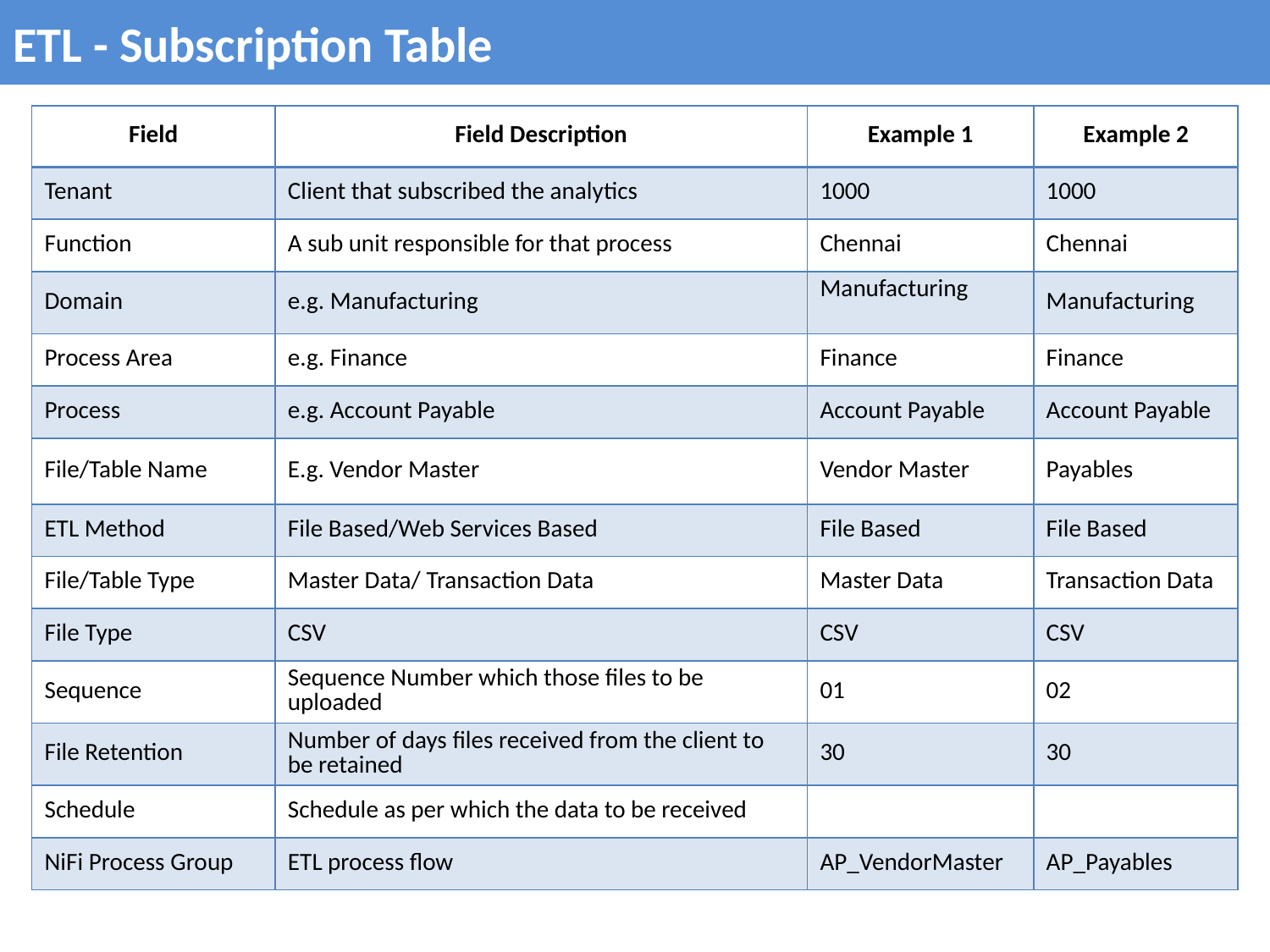

# ETL - Subscription Table
| Field | Field Description | Example 1 | Example 2 |
| --- | --- | --- | --- |
| Tenant | Client that subscribed the analytics | 1000 | 1000 |
| Function | A sub unit responsible for that process | Chennai | Chennai |
| Domain | e.g. Manufacturing | Manufacturing | Manufacturing |
| Process Area | e.g. Finance | Finance | Finance |
| Process | e.g. Account Payable | Account Payable | Account Payable |
| File/Table Name | E.g. Vendor Master | Vendor Master | Payables |
| ETL Method | File Based/Web Services Based | File Based | File Based |
| File/Table Type | Master Data/ Transaction Data | Master Data | Transaction Data |
| File Type | CSV | CSV | CSV |
| Sequence | Sequence Number which those files to be uploaded | 01 | 02 |
| File Retention | Number of days files received from the client to be retained | 30 | 30 |
| Schedule | Schedule as per which the data to be received |  |  |
| NiFi Process Group | ETL process flow | AP\_VendorMaster | AP\_Payables |